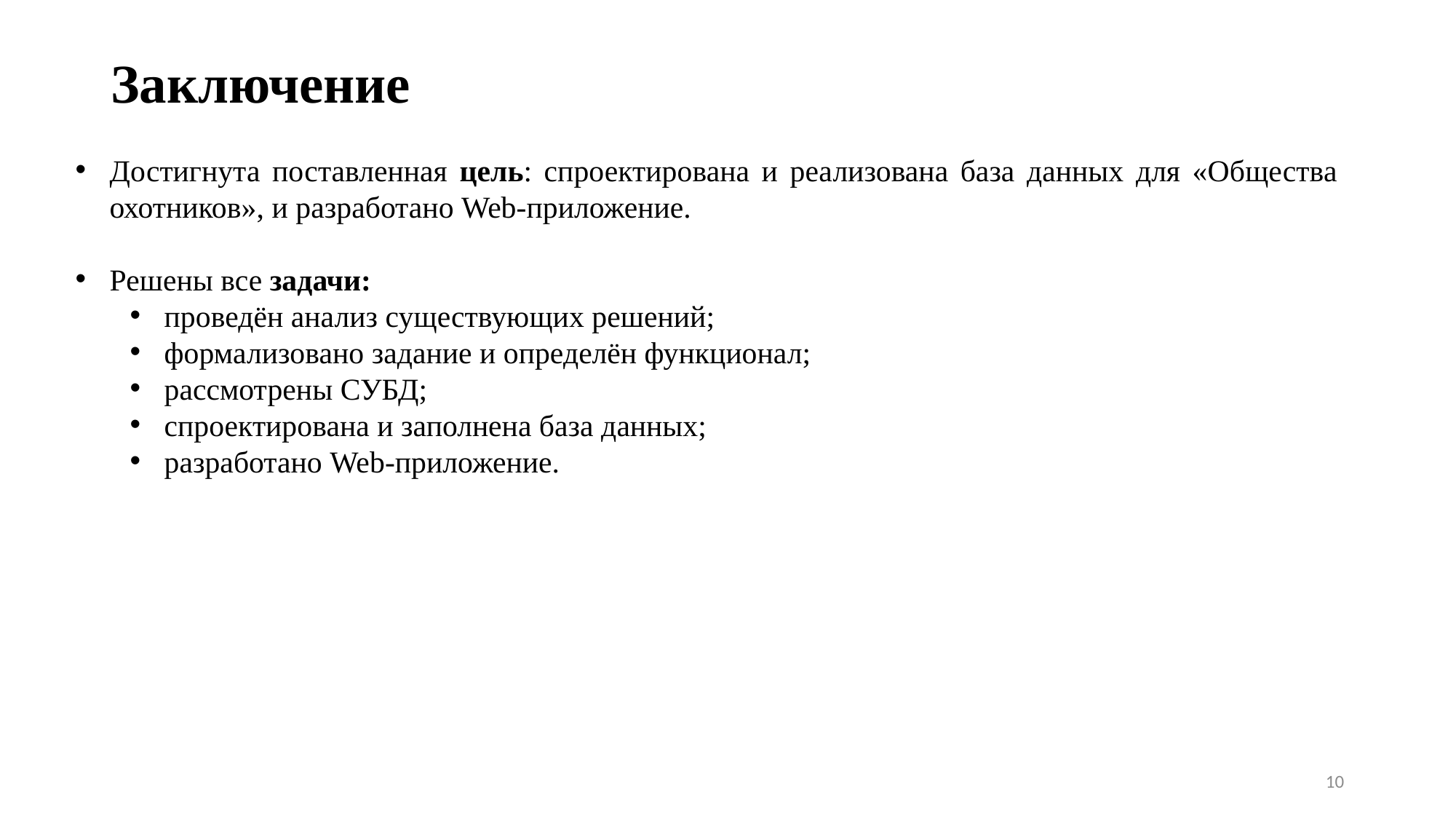

# Заключение
Достигнута поставленная цель: спроектирована и реализована база данных для «Общества охотников», и разработано Web-приложение.

Решены все задачи:
проведён анализ существующих решений;
формализовано задание и определён функционал;
рассмотрены СУБД;
спроектирована и заполнена база данных;
разработано Web-приложение.
10